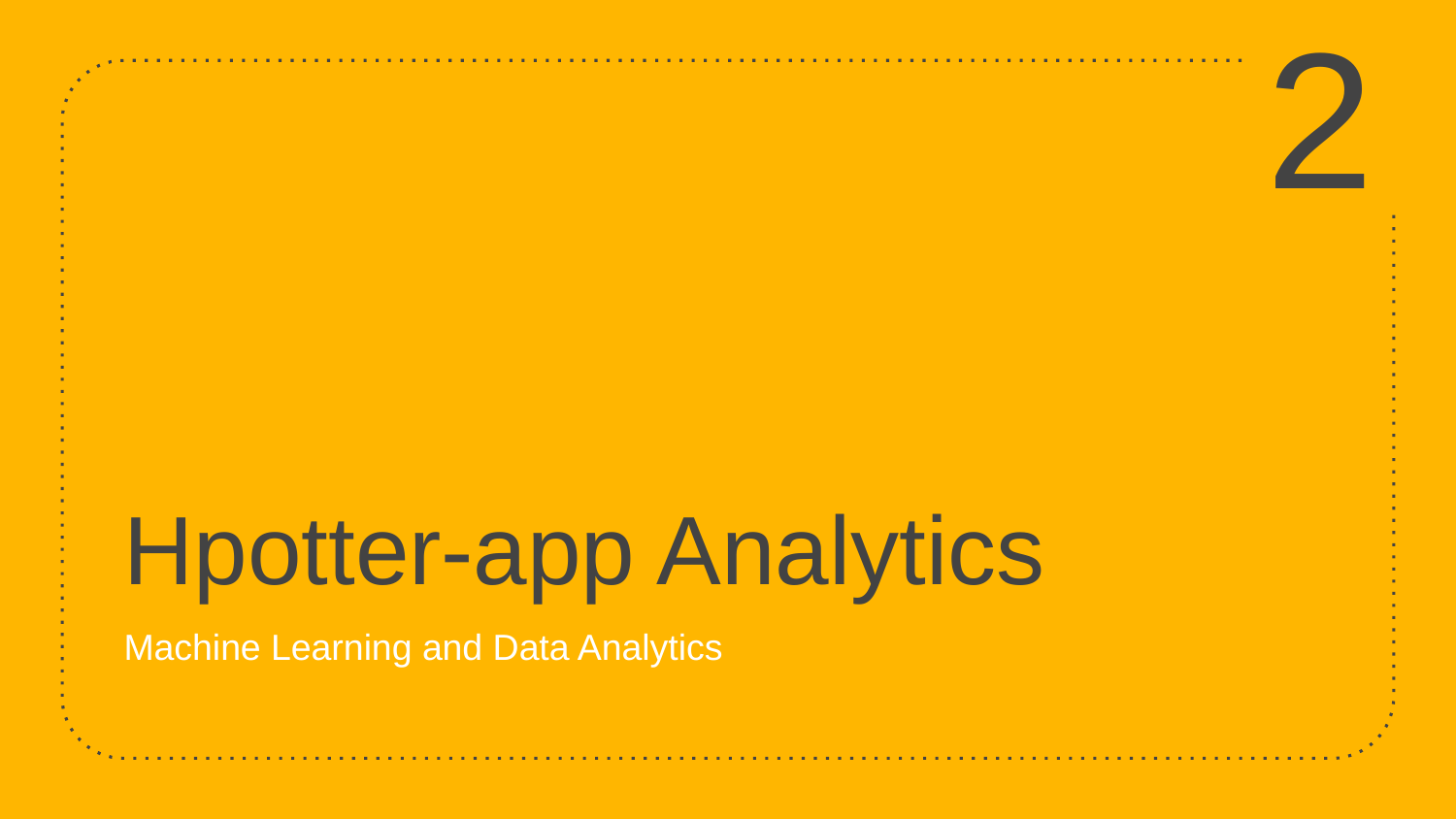

2
# Hpotter-app Analytics
Machine Learning and Data Analytics